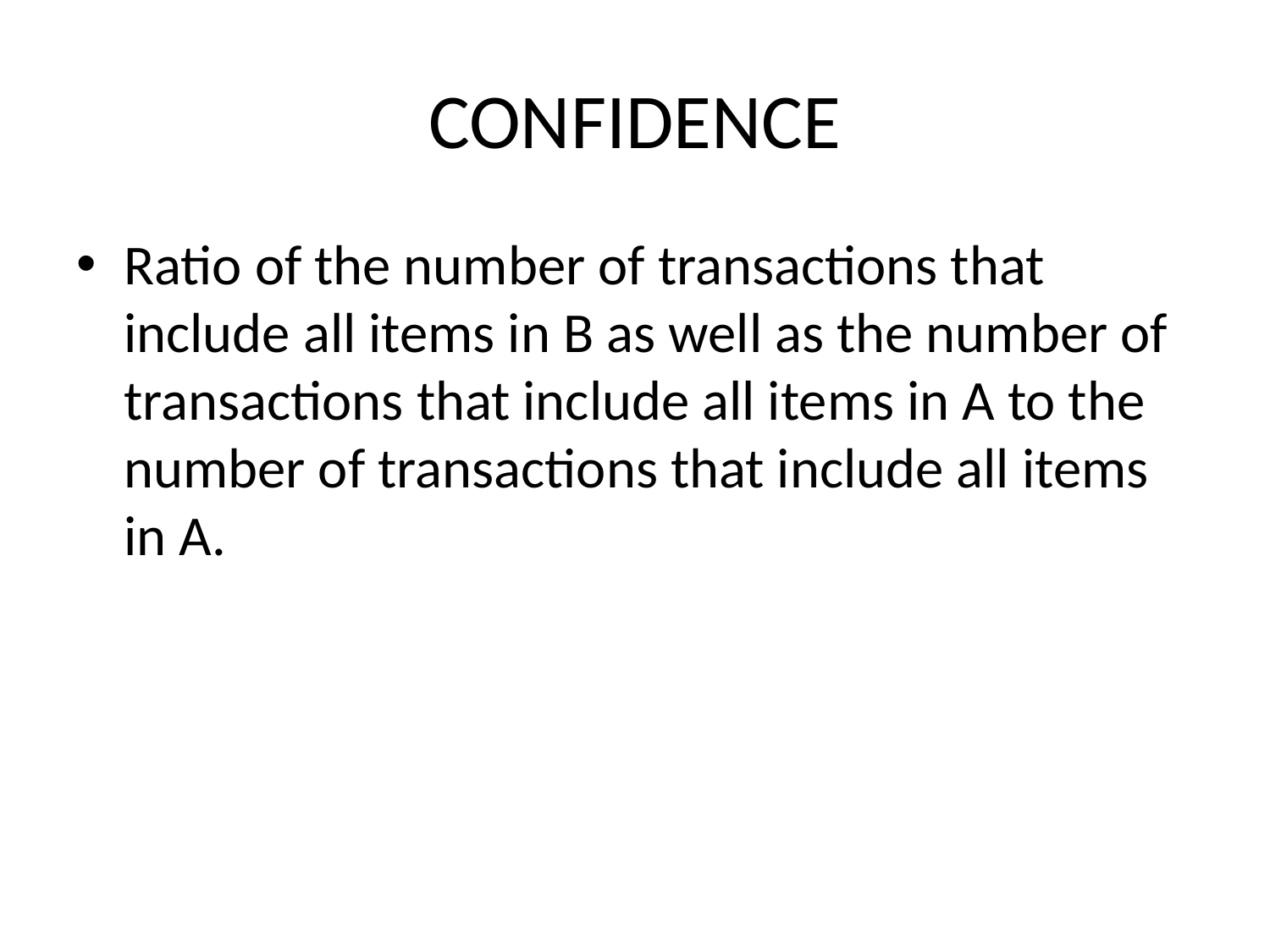

# CONFIDENCE
Ratio of the number of transactions that include all items in B as well as the number of transactions that include all items in A to the number of transactions that include all items in A.